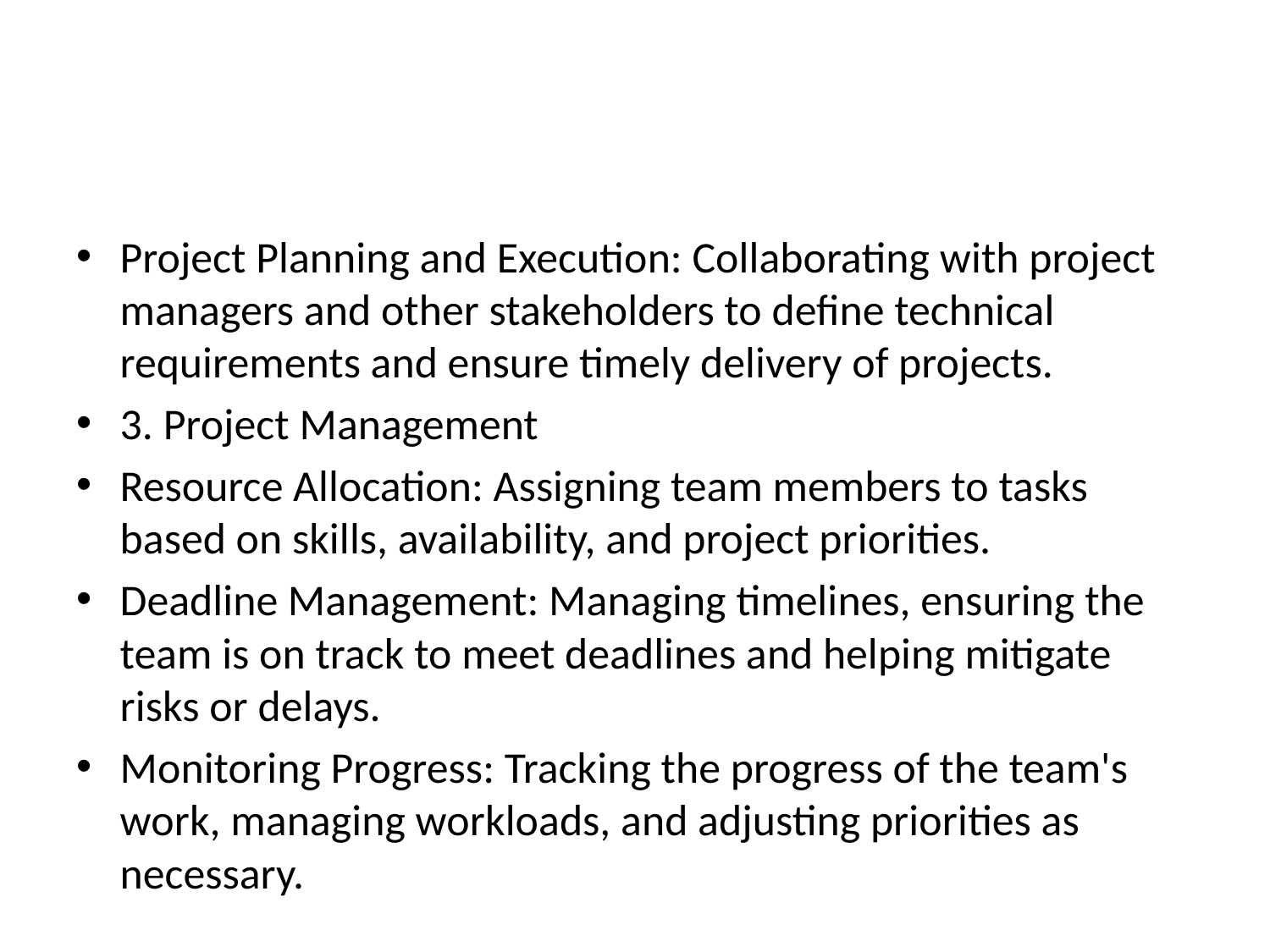

#
Project Planning and Execution: Collaborating with project managers and other stakeholders to define technical requirements and ensure timely delivery of projects.
3. Project Management
Resource Allocation: Assigning team members to tasks based on skills, availability, and project priorities.
Deadline Management: Managing timelines, ensuring the team is on track to meet deadlines and helping mitigate risks or delays.
Monitoring Progress: Tracking the progress of the team's work, managing workloads, and adjusting priorities as necessary.